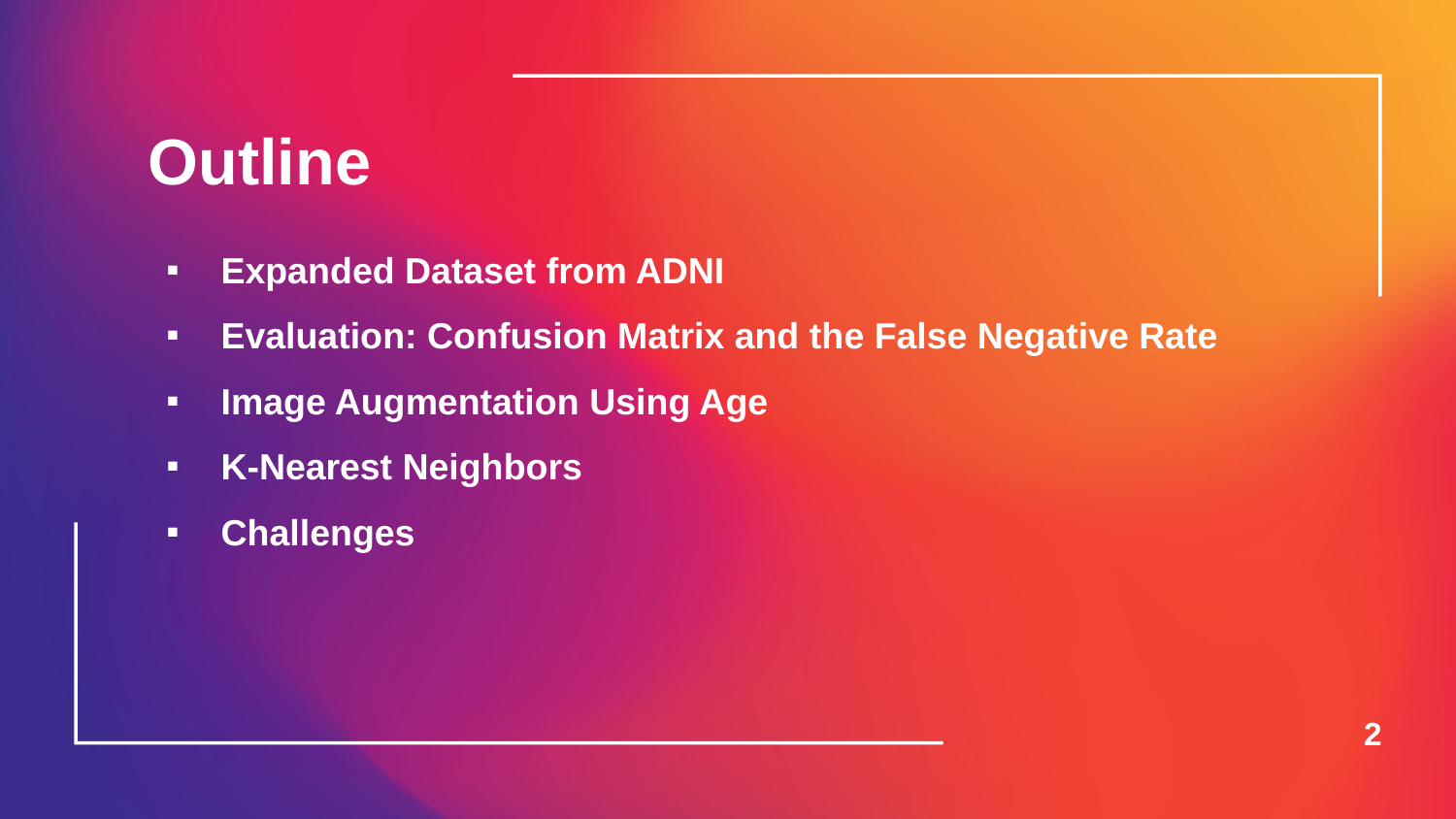

# Outline
Expanded Dataset from ADNI
Evaluation: Confusion Matrix and the False Negative Rate
Image Augmentation Using Age
K-Nearest Neighbors
Challenges

2